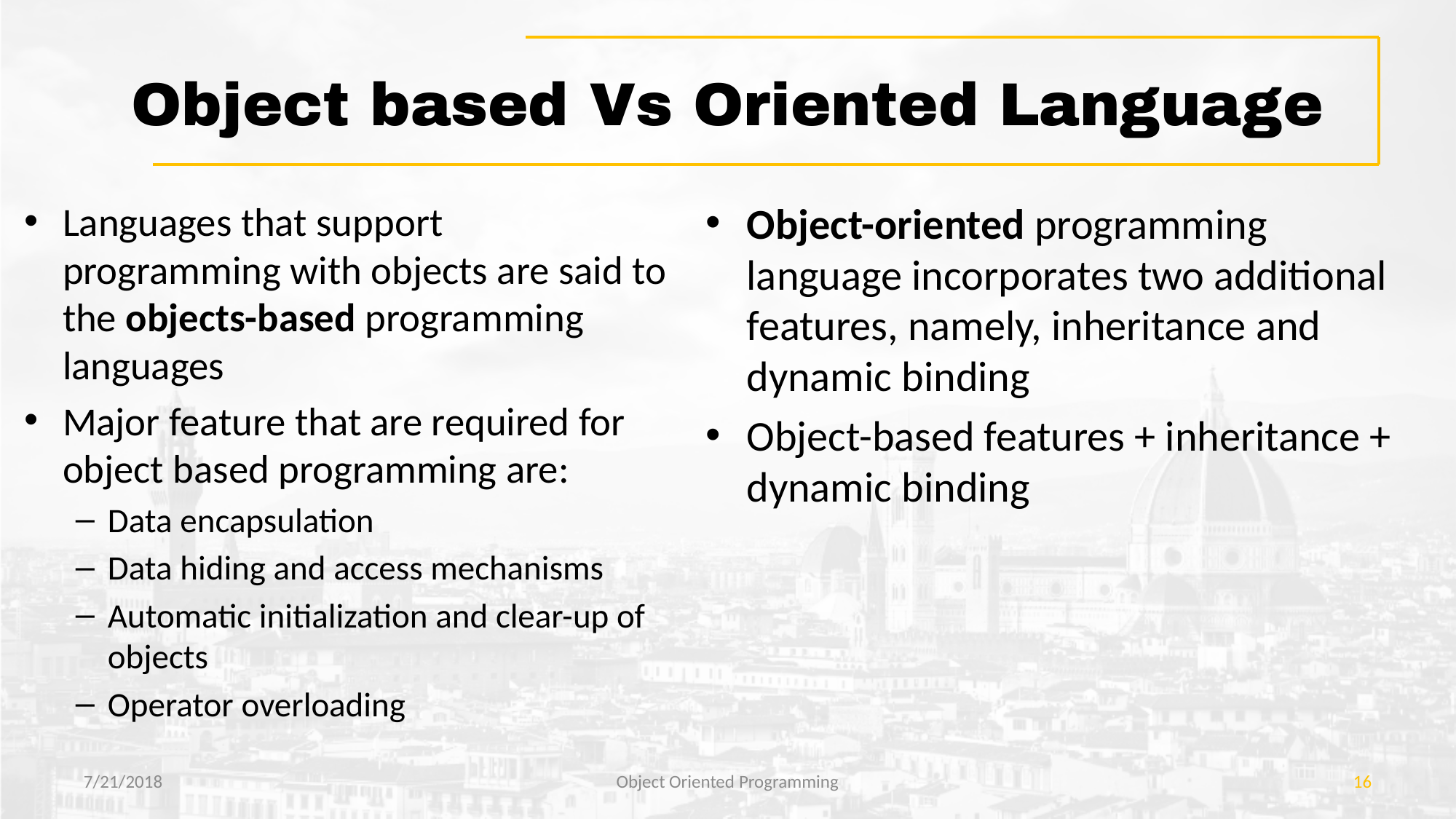

# Object based Vs Oriented Language
Languages that support programming with objects are said to the objects-based programming languages
Major feature that are required for object based programming are:
Data encapsulation
Data hiding and access mechanisms
Automatic initialization and clear-up of objects
Operator overloading

Object-oriented programming language incorporates two additional features, namely, inheritance and dynamic binding
Object-based features + inheritance + dynamic binding
7/21/2018
Object Oriented Programming
16